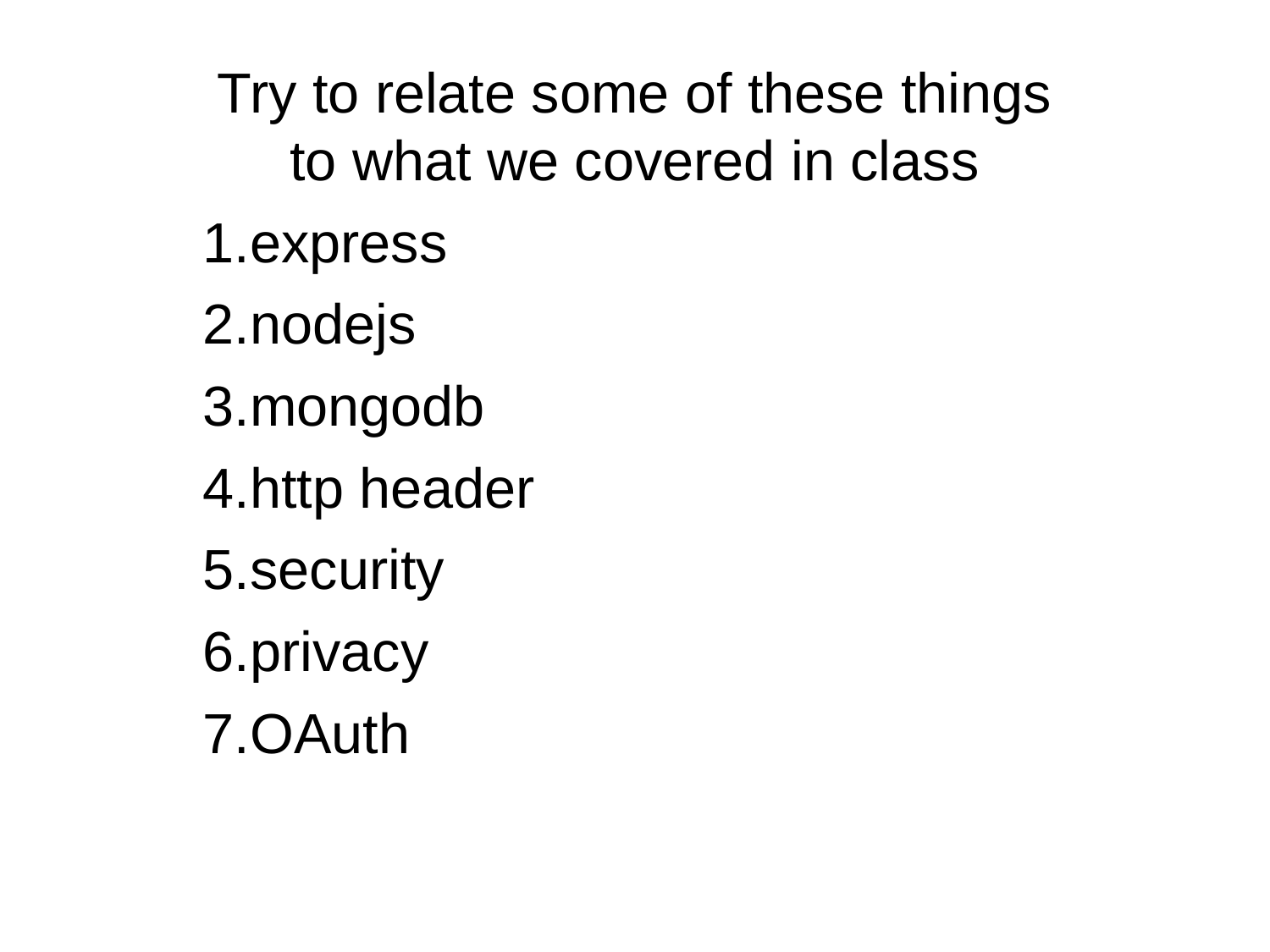

Try to relate some of these things to what we covered in class
1.express
2.nodejs
3.mongodb
4.http header
5.security
6.privacy
7.OAuth